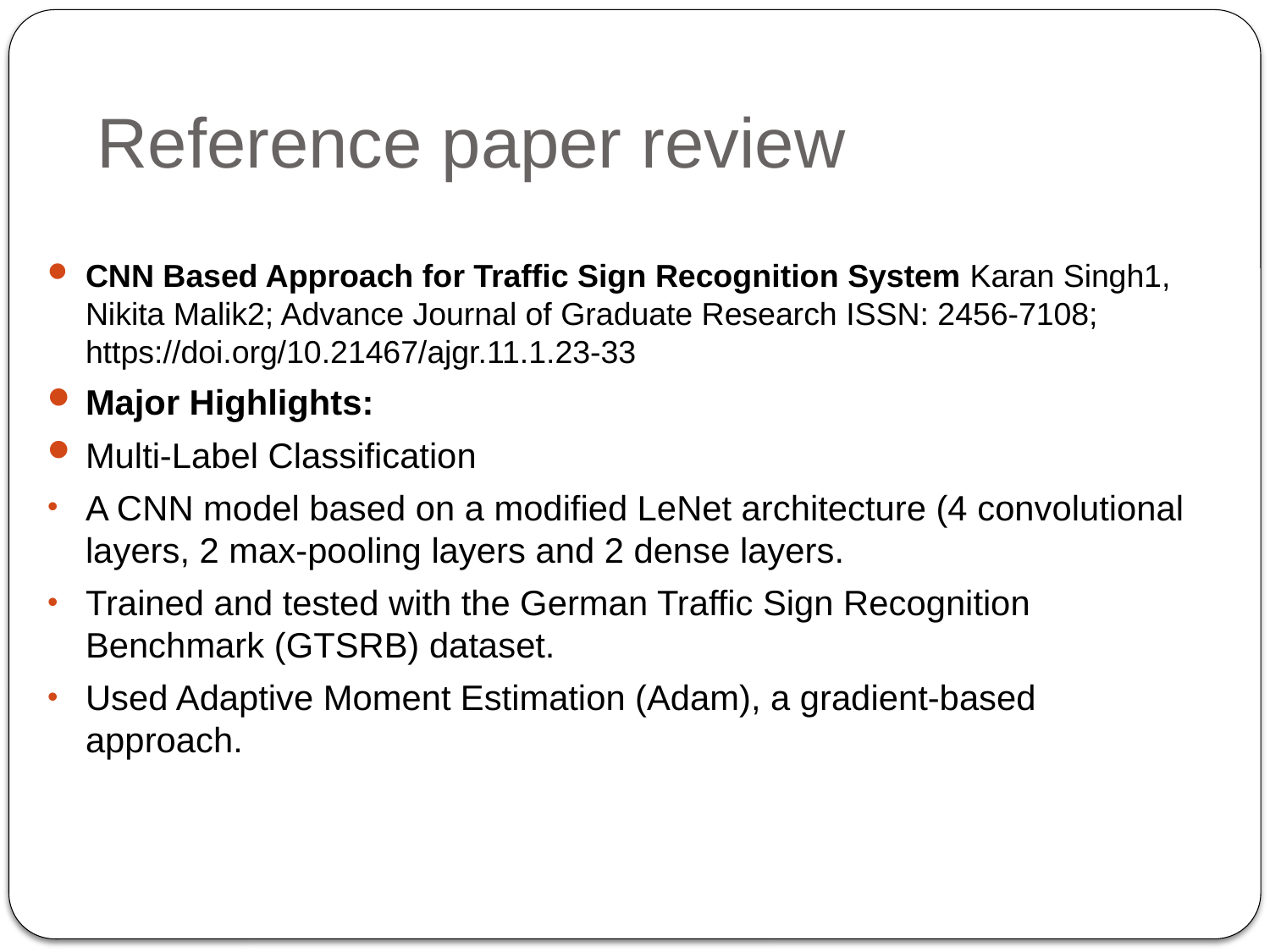

# Reference paper review

CNN Based Approach for Traffic Sign Recognition System Karan Singh1, Nikita Malik2; Advance Journal of Graduate Research ISSN: 2456-7108; https://doi.org/10.21467/ajgr.11.1.23-33
Major Highlights:
Multi-Label Classification
A CNN model based on a modified LeNet architecture (4 convolutional layers, 2 max-pooling layers and 2 dense layers.
Trained and tested with the German Traffic Sign Recognition Benchmark (GTSRB) dataset.
Used Adaptive Moment Estimation (Adam), a gradient-based approach.